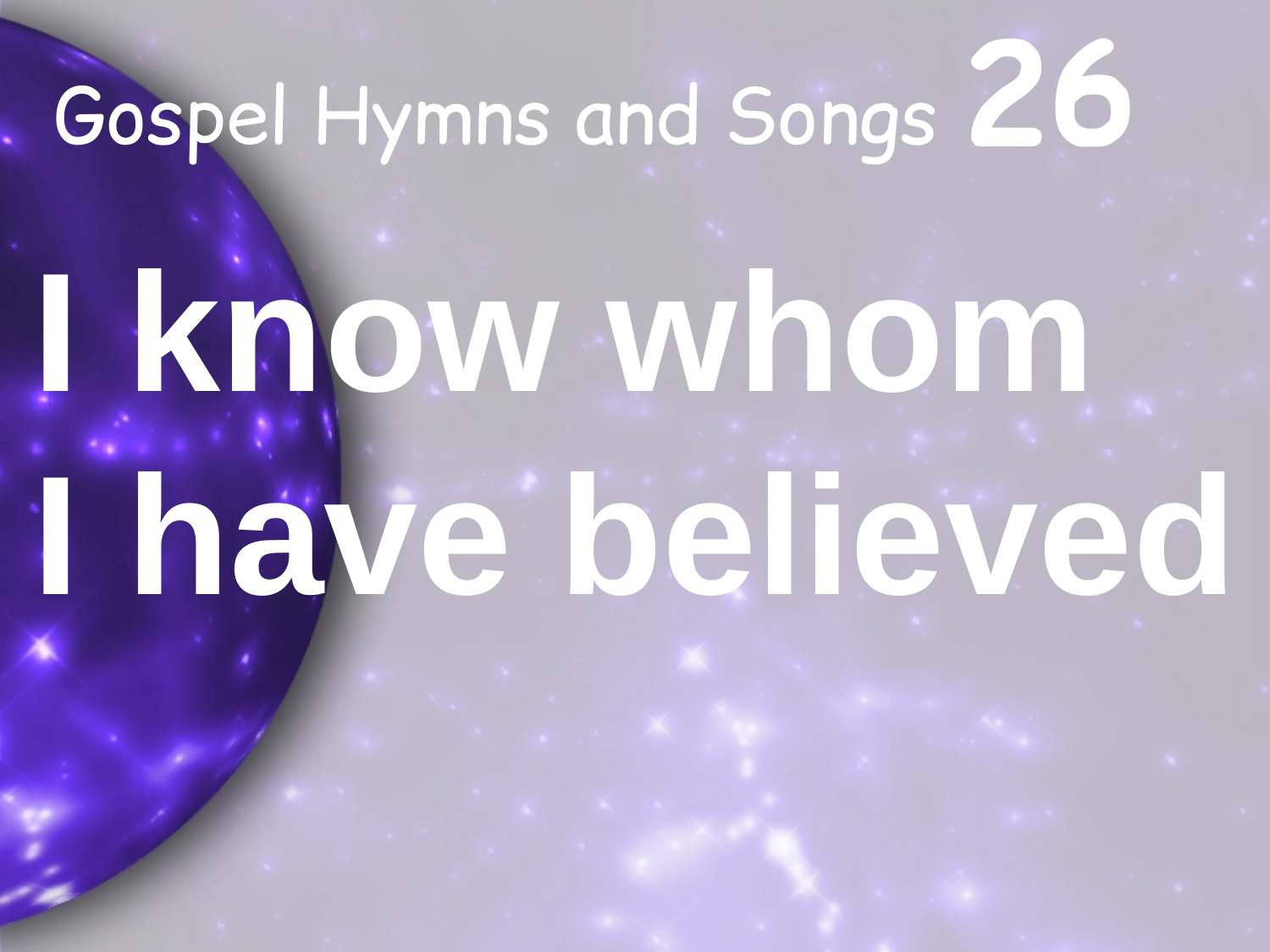

# Gospel Hymns and Songs 26
I know whom    I have believed